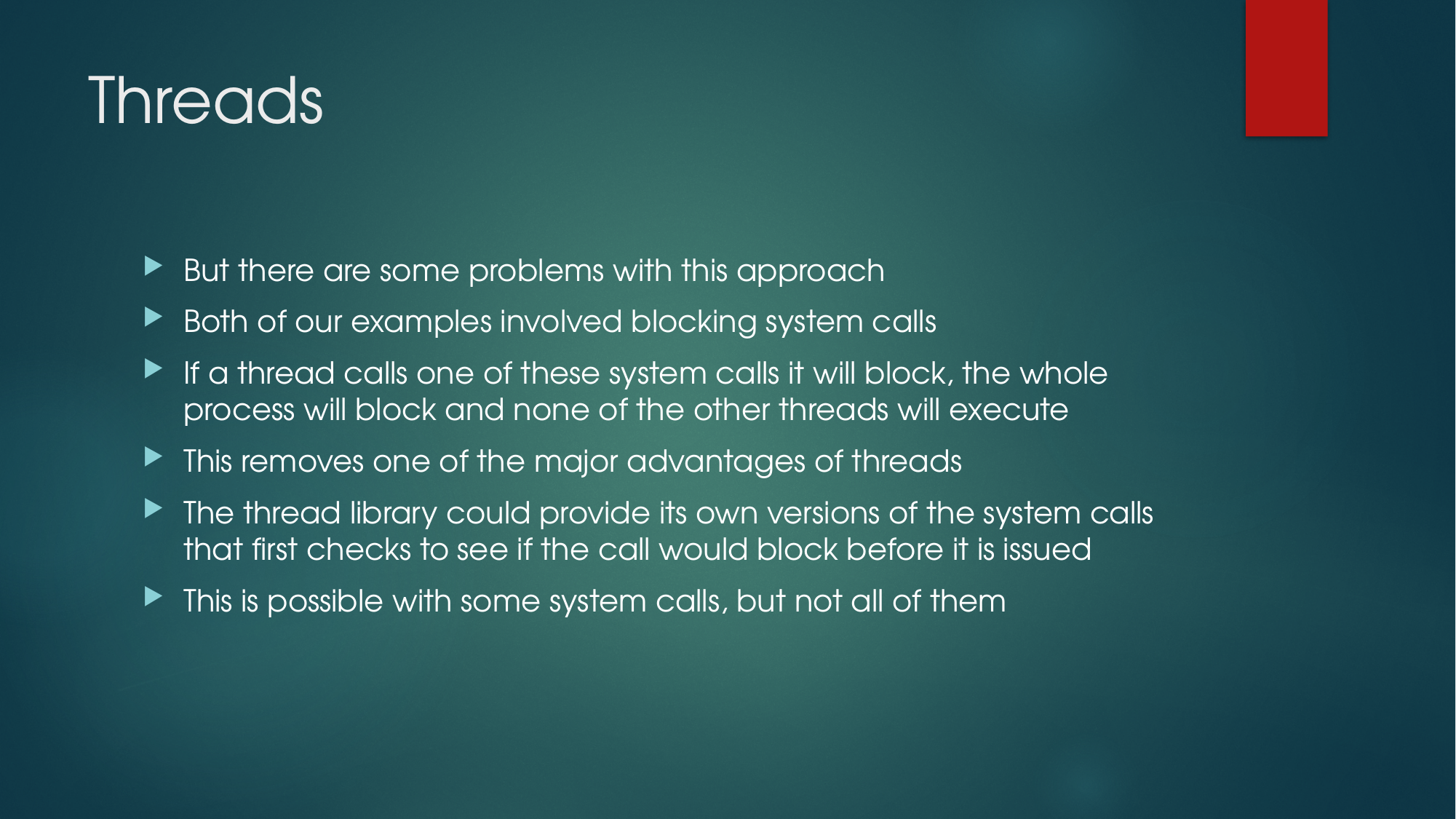

# Threads
But there are some problems with this approach
Both of our examples involved blocking system calls
If a thread calls one of these system calls it will block, the whole process will block and none of the other threads will execute
This removes one of the major advantages of threads
The thread library could provide its own versions of the system calls that first checks to see if the call would block before it is issued
This is possible with some system calls, but not all of them